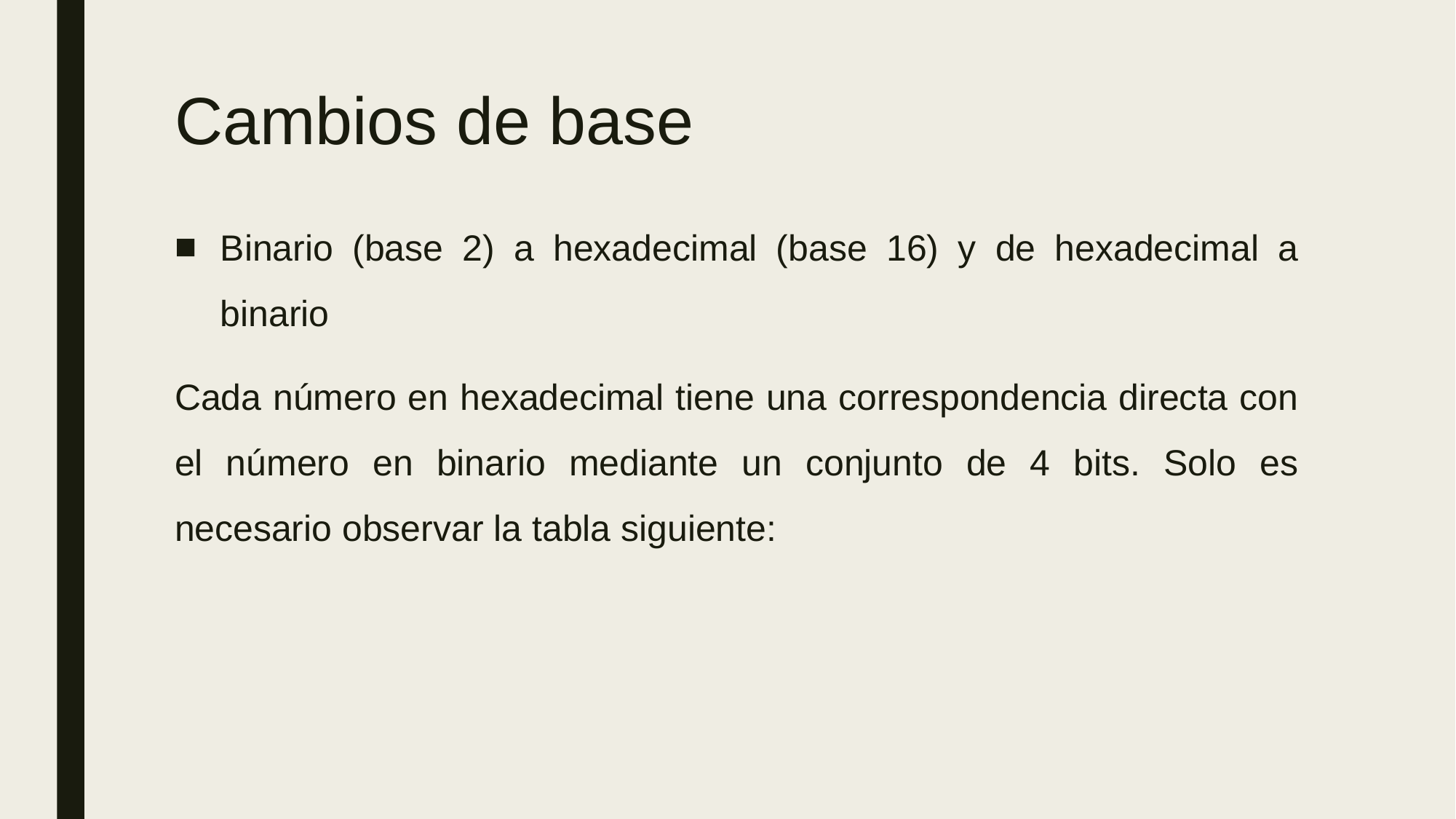

# Cambios de base
Binario (base 2) a hexadecimal (base 16) y de hexadecimal a binario
Cada número en hexadecimal tiene una correspondencia directa con el número en binario mediante un conjunto de 4 bits. Solo es necesario observar la tabla siguiente: